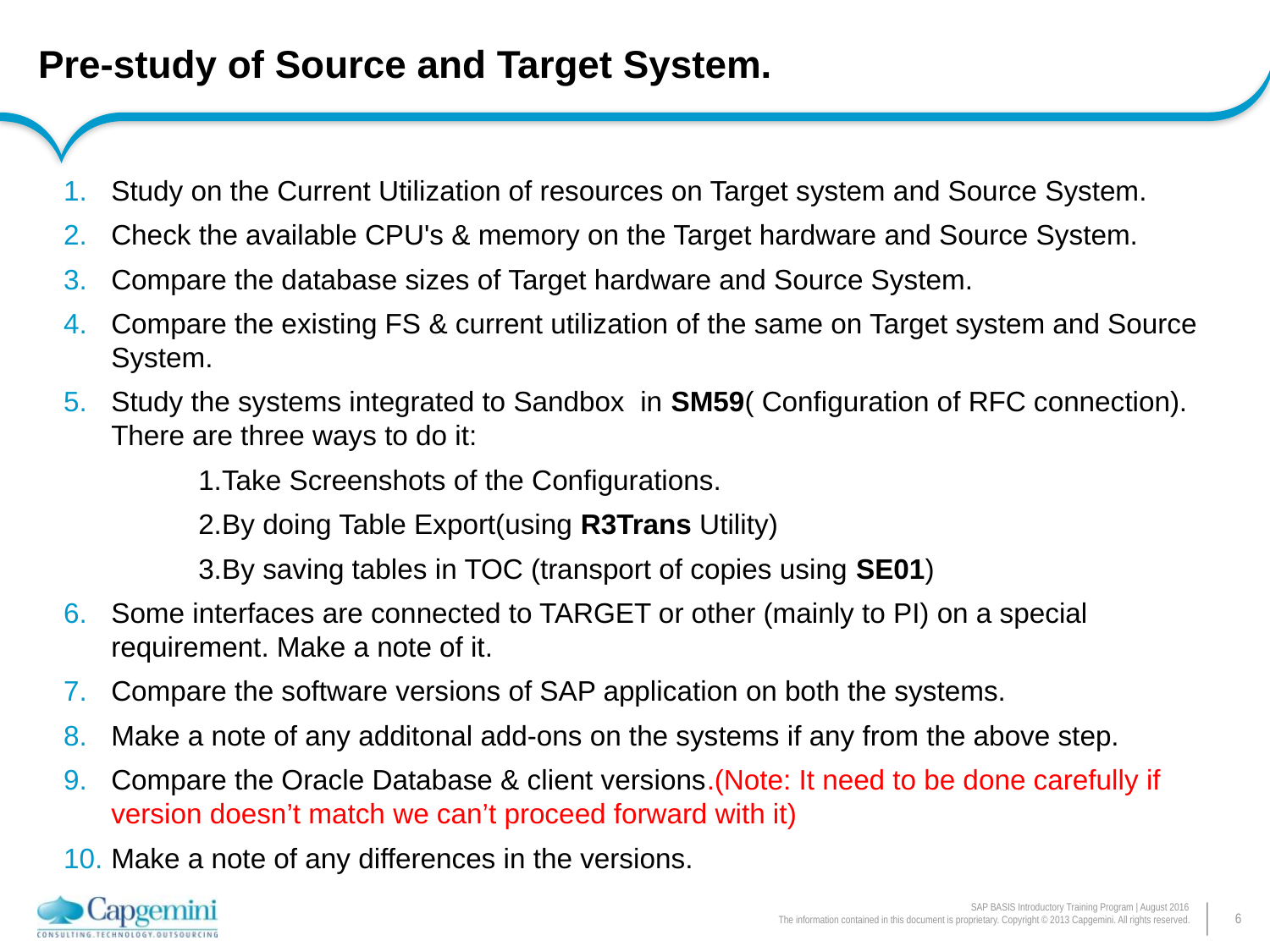

# Pre-study of Source and Target System.
Study on the Current Utilization of resources on Target system and Source System.
Check the available CPU's & memory on the Target hardware and Source System.
Compare the database sizes of Target hardware and Source System.
Compare the existing FS & current utilization of the same on Target system and Source System.
Study the systems integrated to Sandbox  in SM59( Configuration of RFC connection).    There are three ways to do it:
	 1.Take Screenshots of the Configurations.
	 2.By doing Table Export(using R3Trans Utility)
	 3.By saving tables in TOC (transport of copies using SE01)
Some interfaces are connected to TARGET or other (mainly to PI) on a special requirement. Make a note of it.
Compare the software versions of SAP application on both the systems.
Make a note of any additonal add-ons on the systems if any from the above step.
Compare the Oracle Database & client versions.(Note: It need to be done carefully if version doesn’t match we can’t proceed forward with it)
Make a note of any differences in the versions.